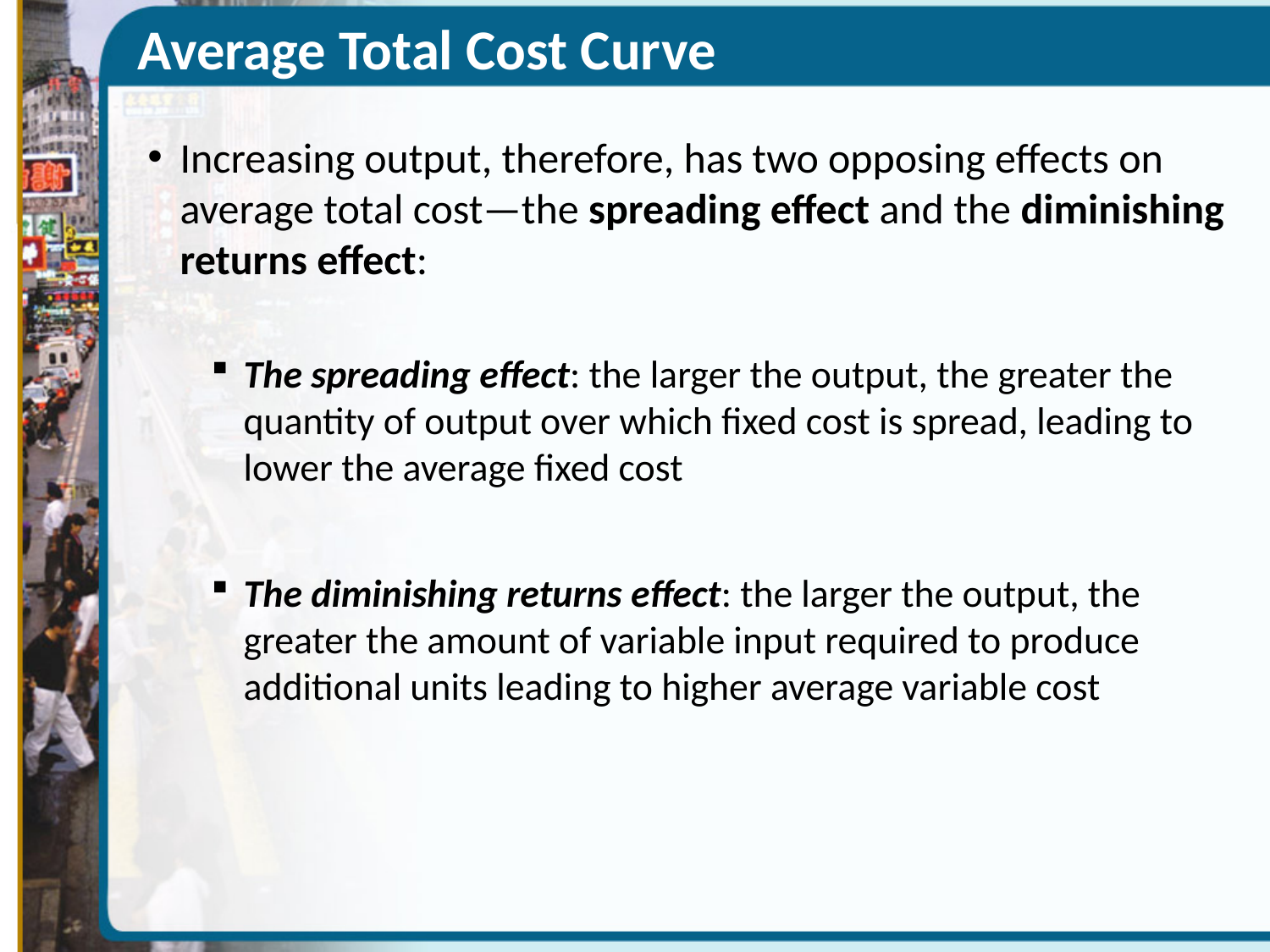

Average Total Cost Curve
Increasing output, therefore, has two opposing effects on average total cost—the spreading effect and the diminishing returns effect:

The spreading effect: the larger the output, the greater the quantity of output over which fixed cost is spread, leading to lower the average fixed cost

The diminishing returns effect: the larger the output, the greater the amount of variable input required to produce additional units leading to higher average variable cost